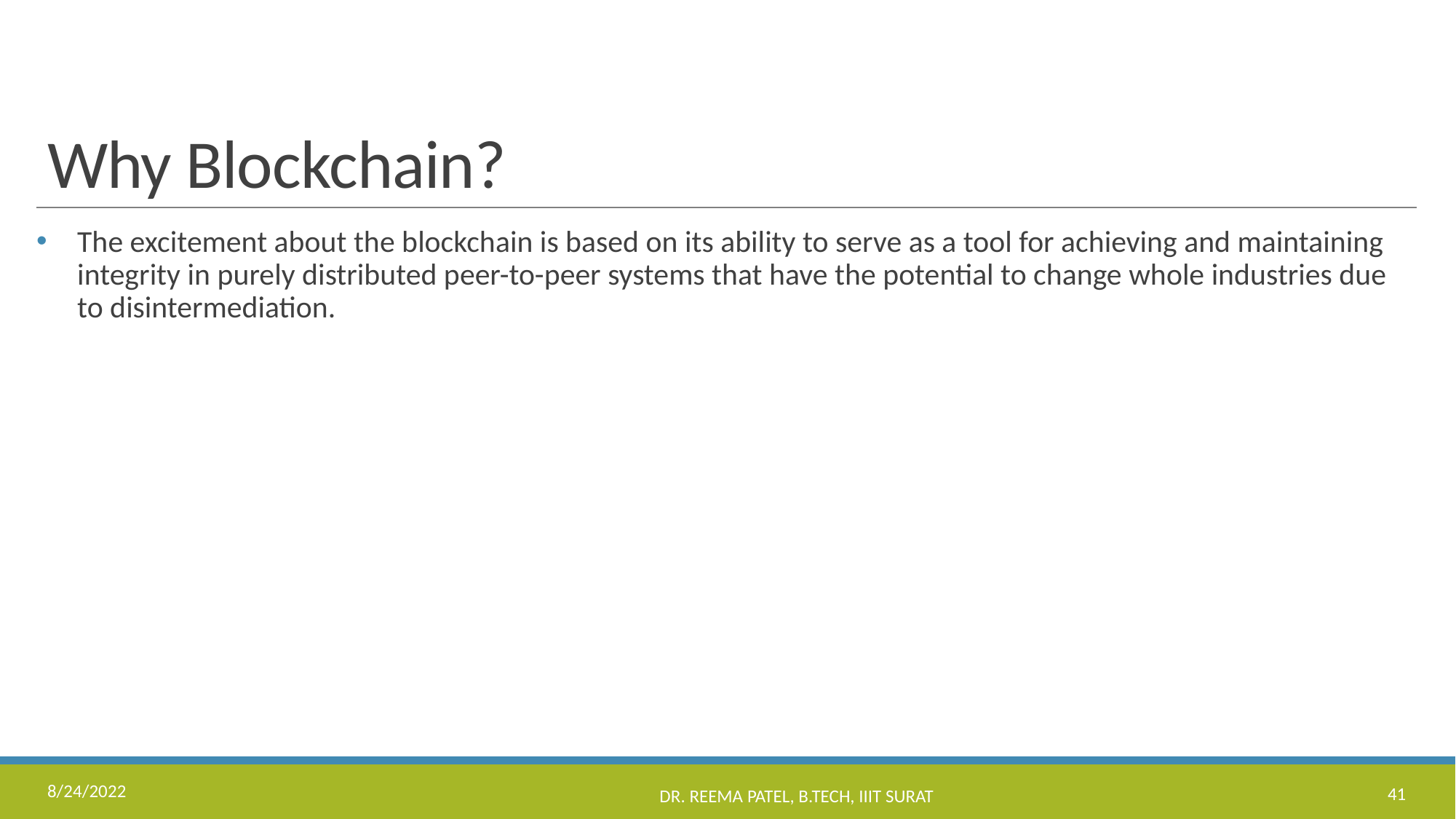

# Why Blockchain?
The excitement about the blockchain is based on its ability to serve as a tool for achieving and maintaining integrity in purely distributed peer-to-peer systems that have the potential to change whole industries due to disintermediation.
8/24/2022
Dr. Reema Patel, B.Tech, IIIT Surat
41